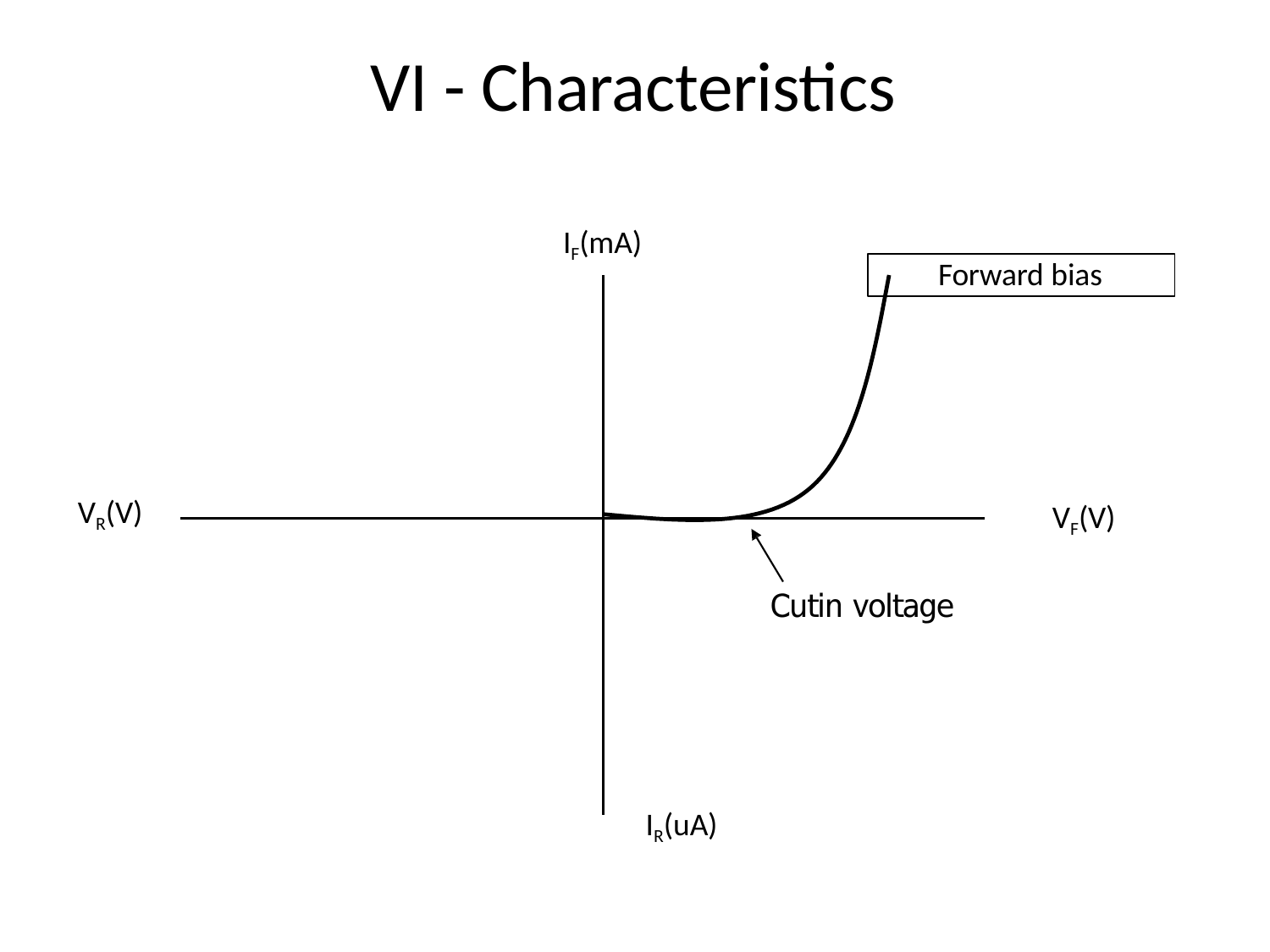

# VI - Characteristics
IF(mA)
Forward bias

VR(V)
VF(V)
Cutin voltage
IR(uA)